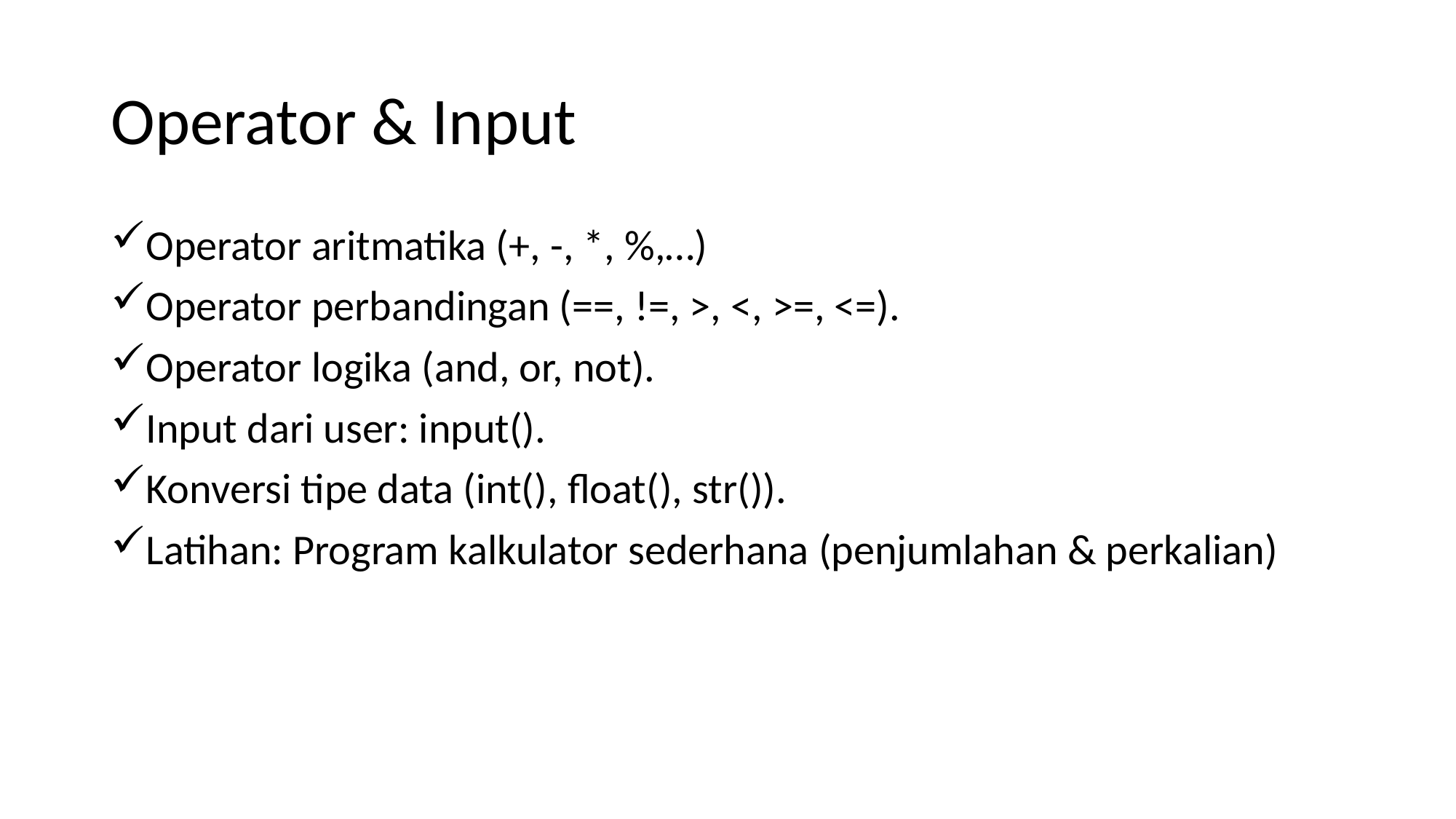

# Operator & Input
Operator aritmatika (+, -, *, %,…)
Operator perbandingan (==, !=, >, <, >=, <=).
Operator logika (and, or, not).
Input dari user: input().
Konversi tipe data (int(), float(), str()).
Latihan: Program kalkulator sederhana (penjumlahan & perkalian)